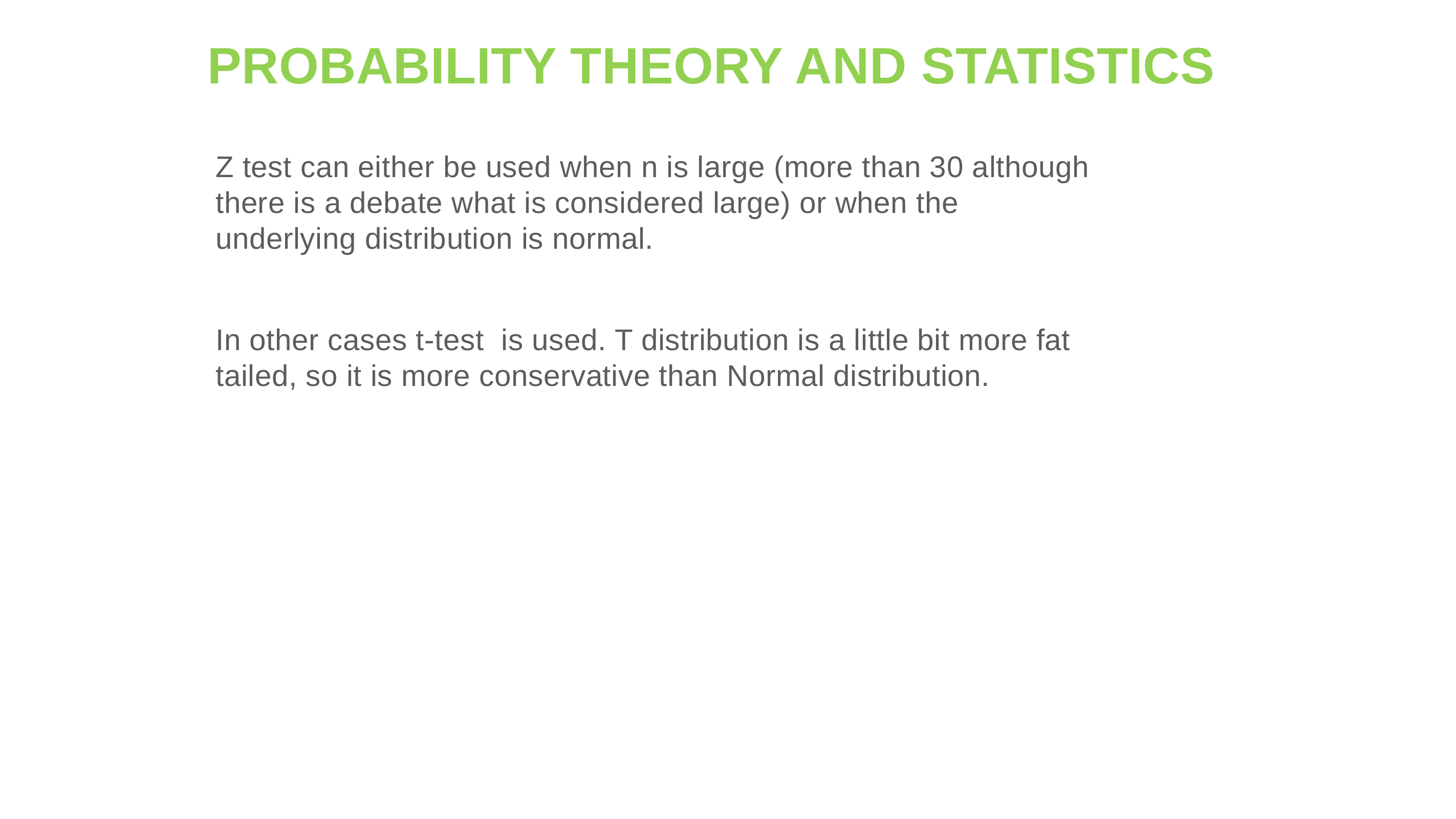

PROBABILITY THEORY AND STATISTICS
Z test can either be used when n is large (more than 30 although there is a debate what is considered large) or when the underlying distribution is normal.

In other cases t-test  is used. T distribution is a little bit more fat tailed, so it is more conservative than Normal distribution.